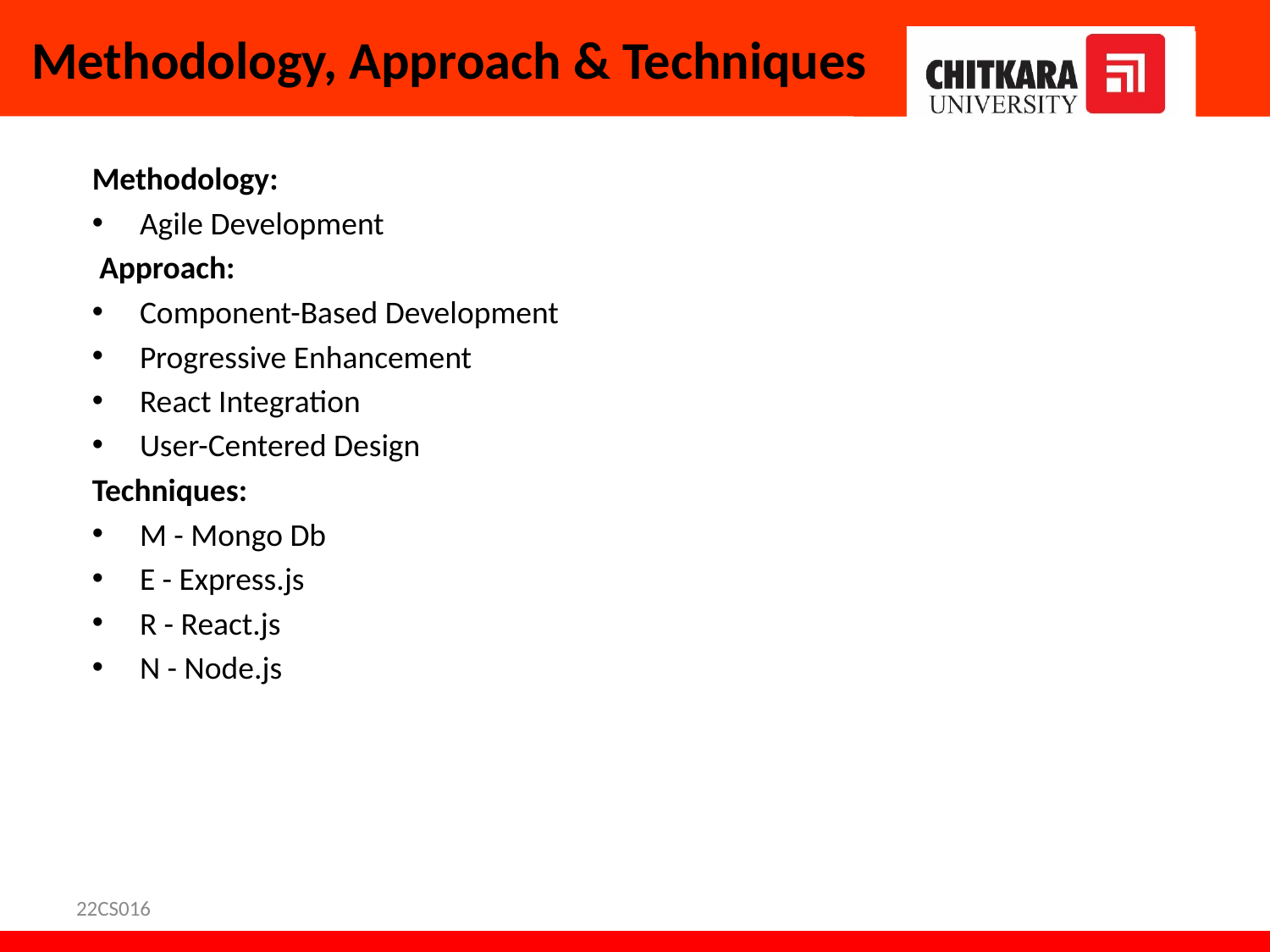

# Methodology, Approach & Techniques
Methodology:
Agile Development
 Approach:
Component-Based Development
Progressive Enhancement
React Integration
User-Centered Design
Techniques:
M - Mongo Db
E - Express.js
R - React.js
N - Node.js

22CS016
5